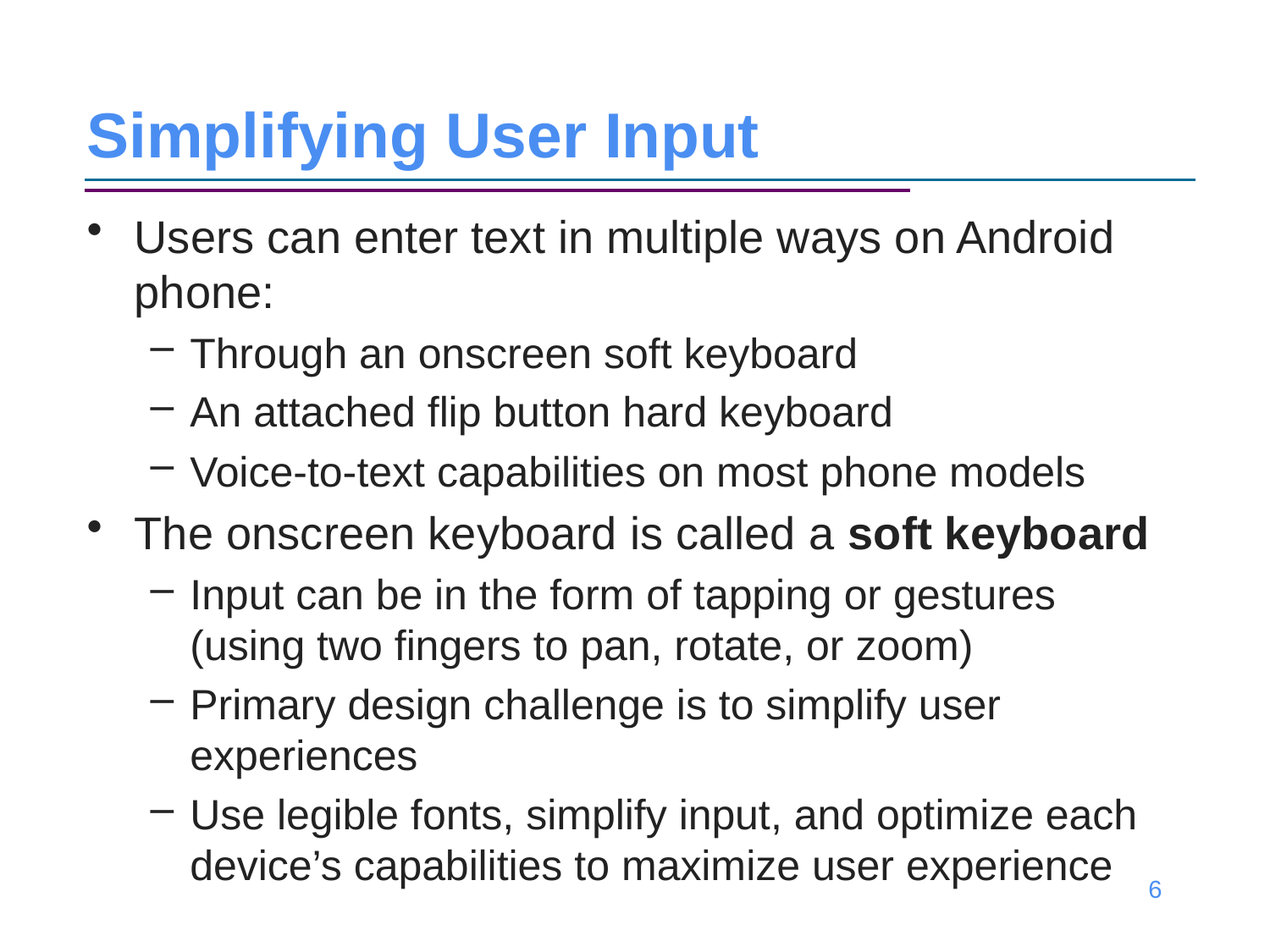

# Simplifying User Input
Users can enter text in multiple ways on Android phone:
Through an onscreen soft keyboard
An attached flip button hard keyboard
Voice-to-text capabilities on most phone models
The onscreen keyboard is called a soft keyboard
Input can be in the form of tapping or gestures (using two fingers to pan, rotate, or zoom)
Primary design challenge is to simplify user experiences
Use legible fonts, simplify input, and optimize each device’s capabilities to maximize user experience
6